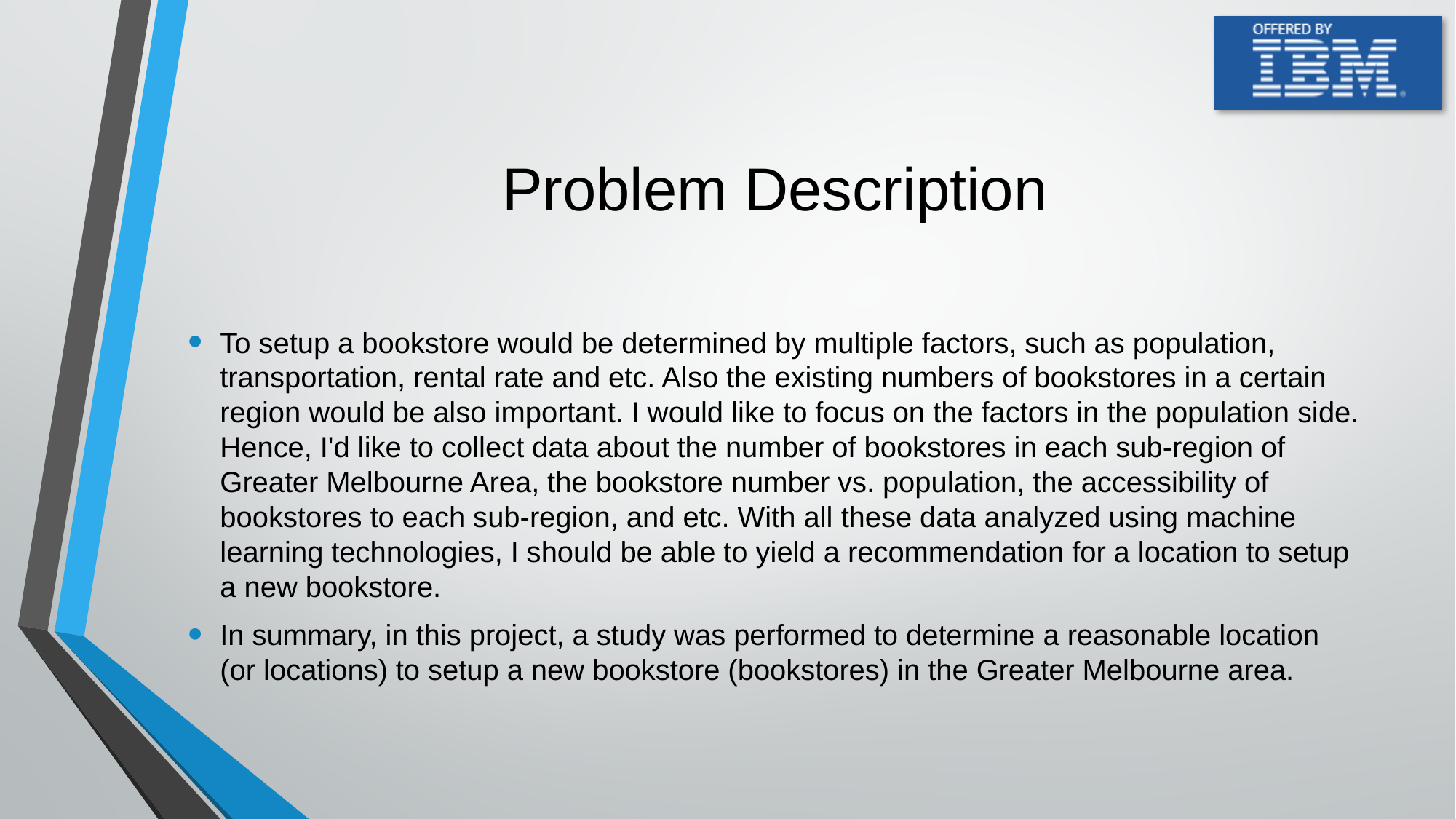

# Problem Description
To setup a bookstore would be determined by multiple factors, such as population, transportation, rental rate and etc. Also the existing numbers of bookstores in a certain region would be also important. I would like to focus on the factors in the population side. Hence, I'd like to collect data about the number of bookstores in each sub-region of Greater Melbourne Area, the bookstore number vs. population, the accessibility of bookstores to each sub-region, and etc. With all these data analyzed using machine learning technologies, I should be able to yield a recommendation for a location to setup a new bookstore.
In summary, in this project, a study was performed to determine a reasonable location (or locations) to setup a new bookstore (bookstores) in the Greater Melbourne area.